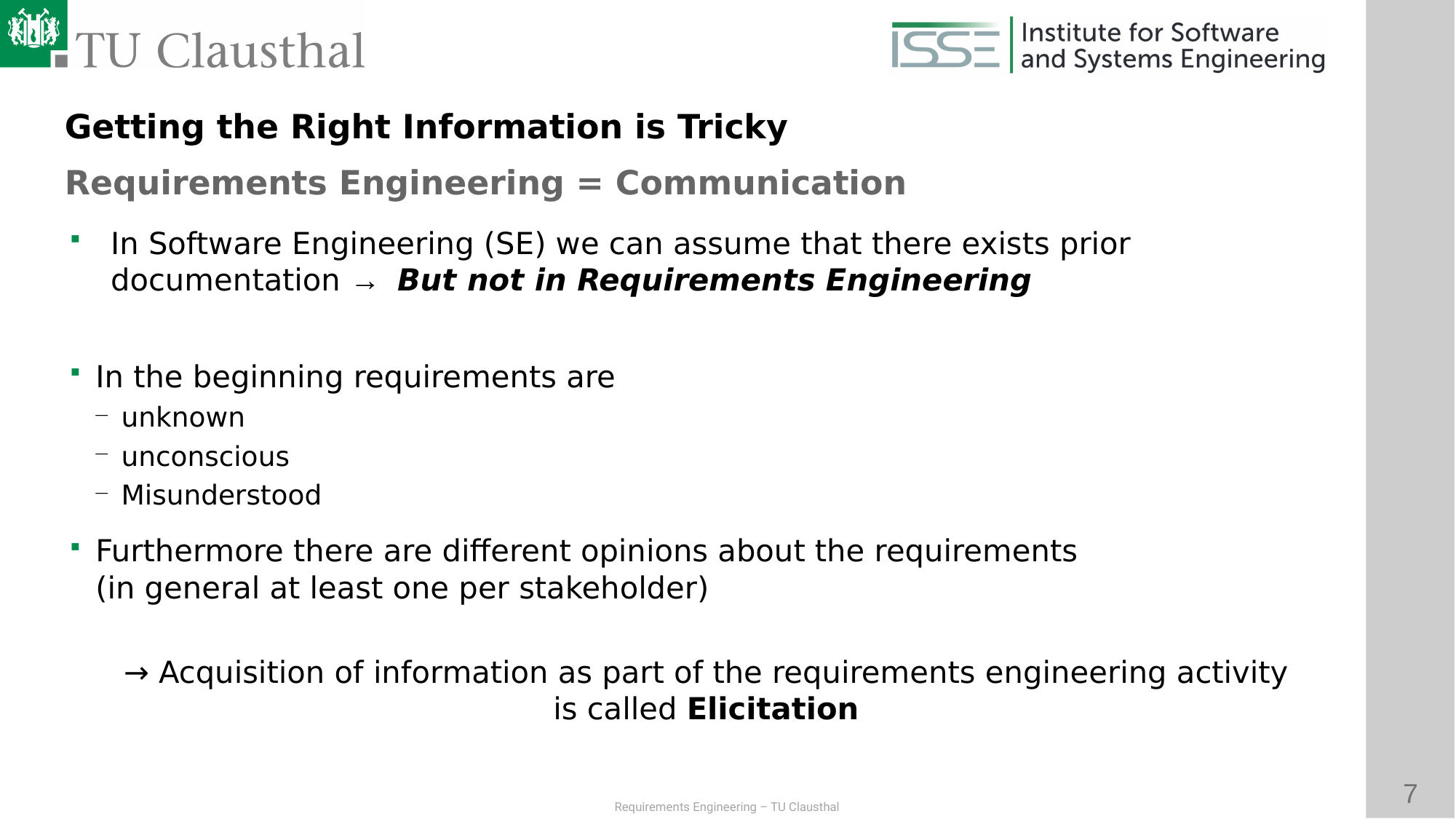

Getting the Right Information is Tricky
Requirements Engineering = Communication
In Software Engineering (SE) we can assume that there exists prior documentation →  But not in Requirements Engineering

In the beginning requirements are
unknown
unconscious
Misunderstood
Furthermore there are different opinions about the requirements
(in general at least one per stakeholder)

→ Acquisition of information as part of the requirements engineering activity
is called Elicitation